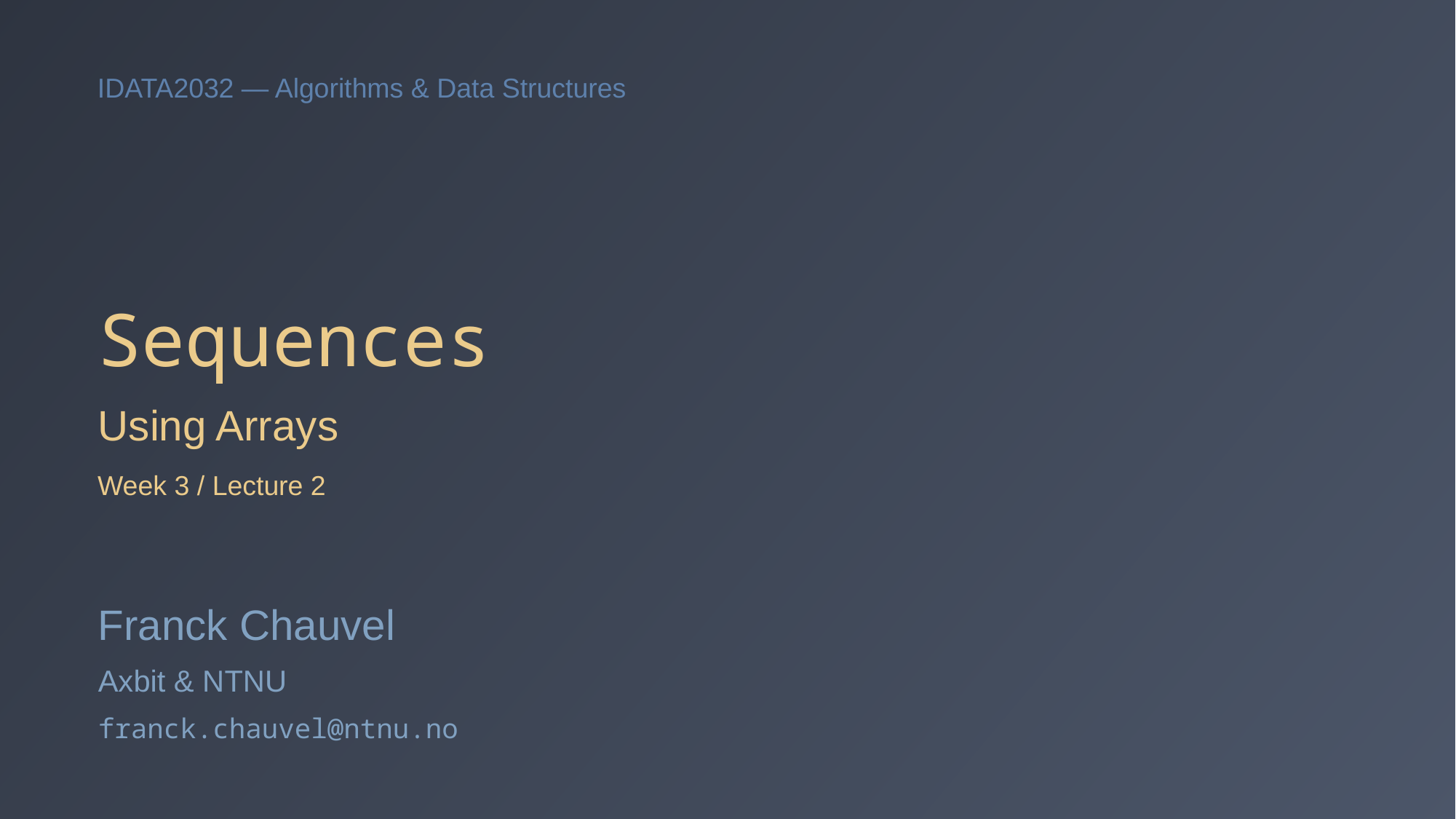

# Sequences
Using Arrays
Week 3 / Lecture 2
Franck Chauvel
Axbit & NTNU
franck.chauvel@ntnu.no